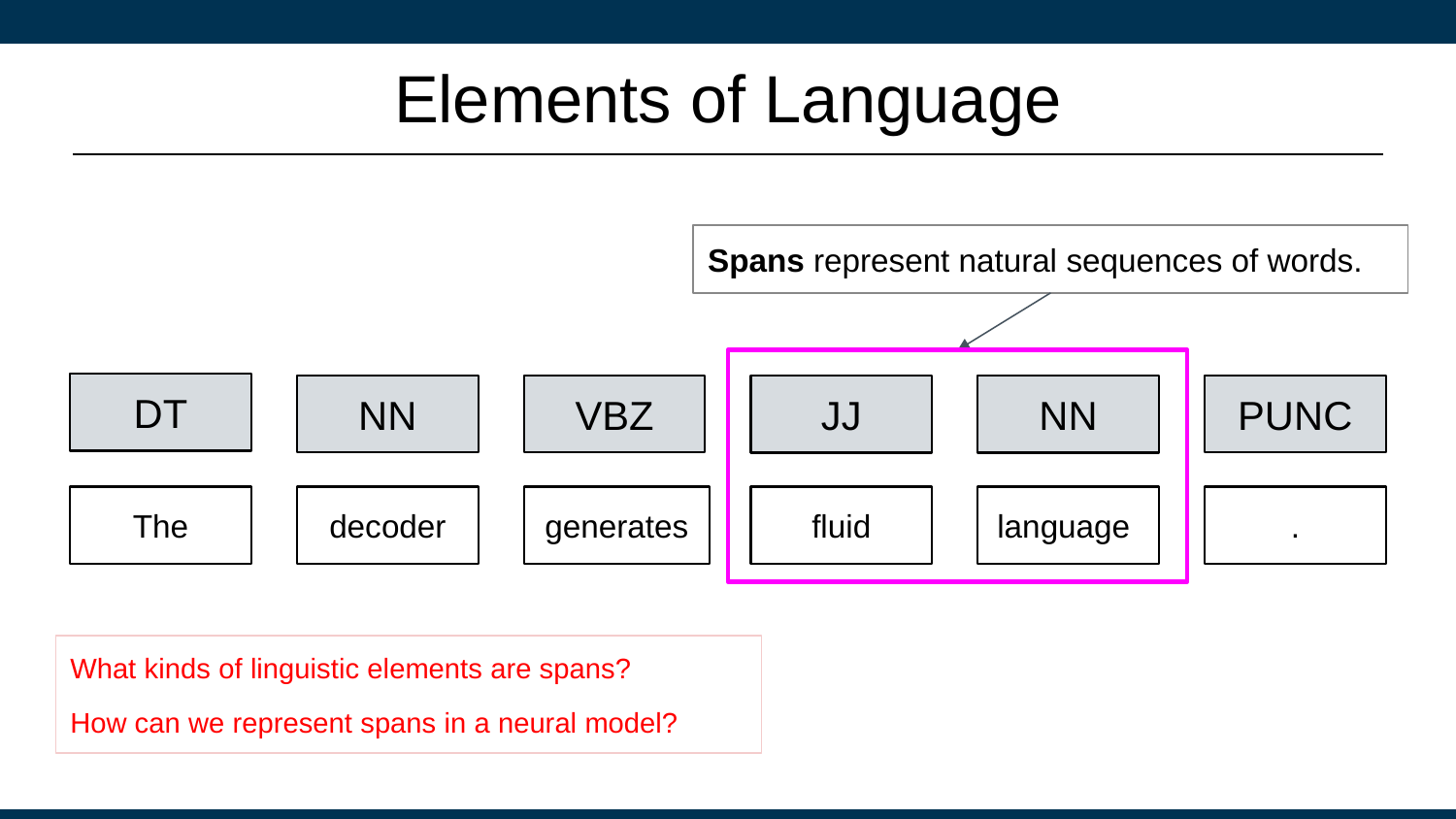

# Elements of Language
Spans represent natural sequences of words.

DT
NN
VBZ
PUNC
JJ
NN
generates
The
decoder
fluid
language
.
What kinds of linguistic elements are spans?
How can we represent spans in a neural model?